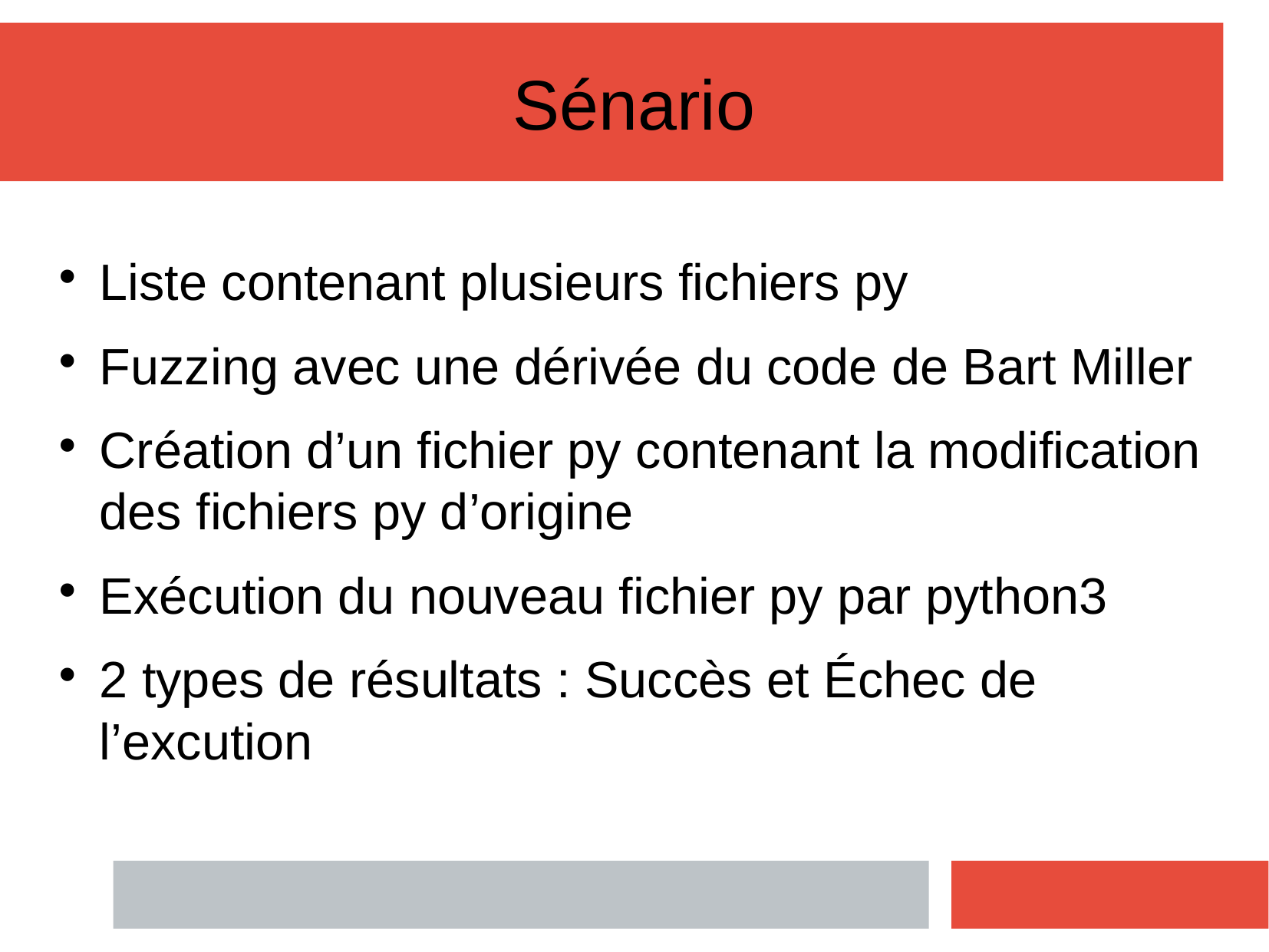

Sénario
Liste contenant plusieurs fichiers py
Fuzzing avec une dérivée du code de Bart Miller
Création d’un fichier py contenant la modification des fichiers py d’origine
Exécution du nouveau fichier py par python3
2 types de résultats : Succès et Échec de l’excution